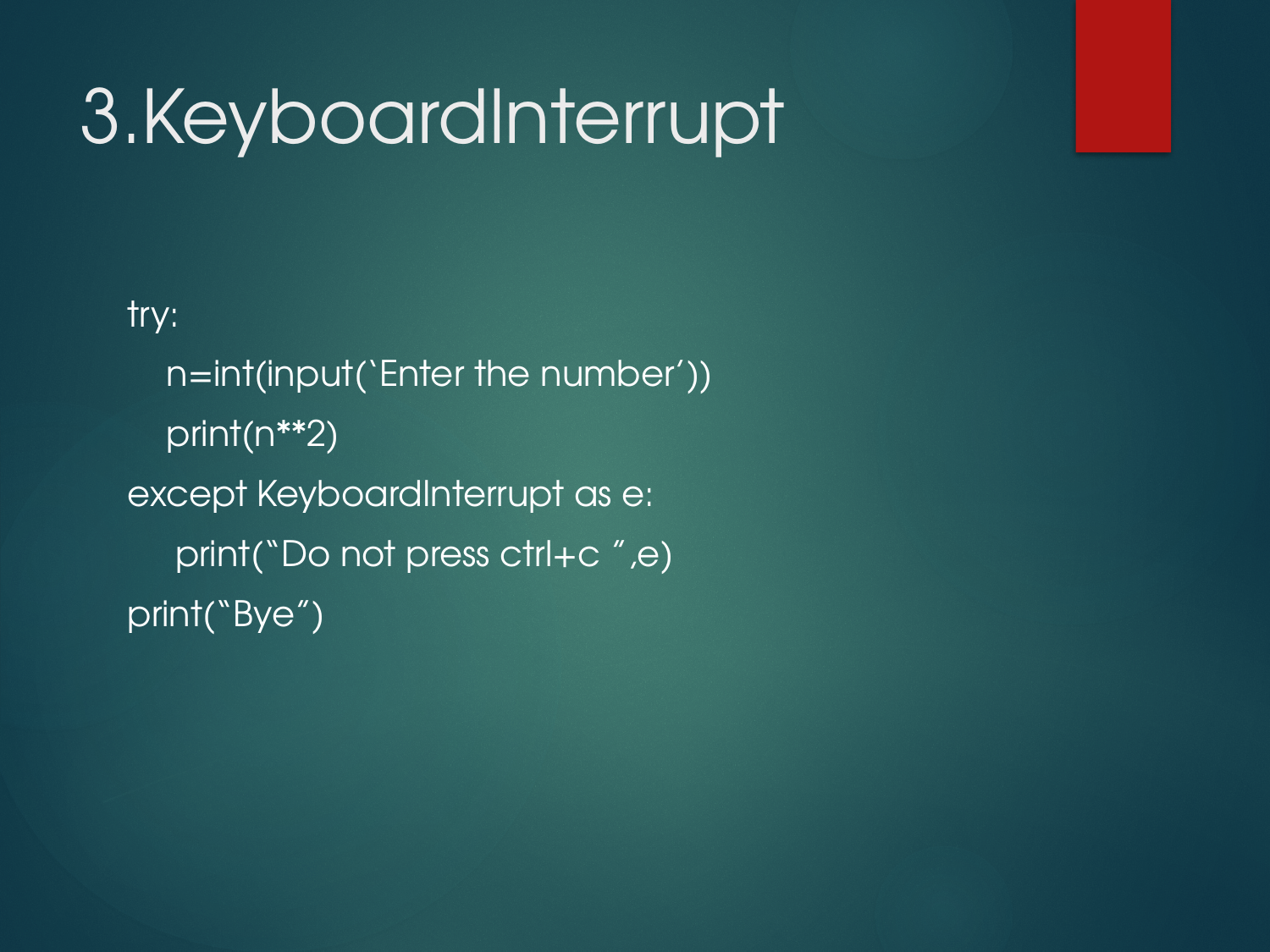

# 3.KeyboardInterrupt
try:
    n=int(input(‘Enter the number’))
    print(n**2)
except KeyboardInterrupt as e:
	print(“Do not press ctrl+c ”,e)
print(“Bye”)